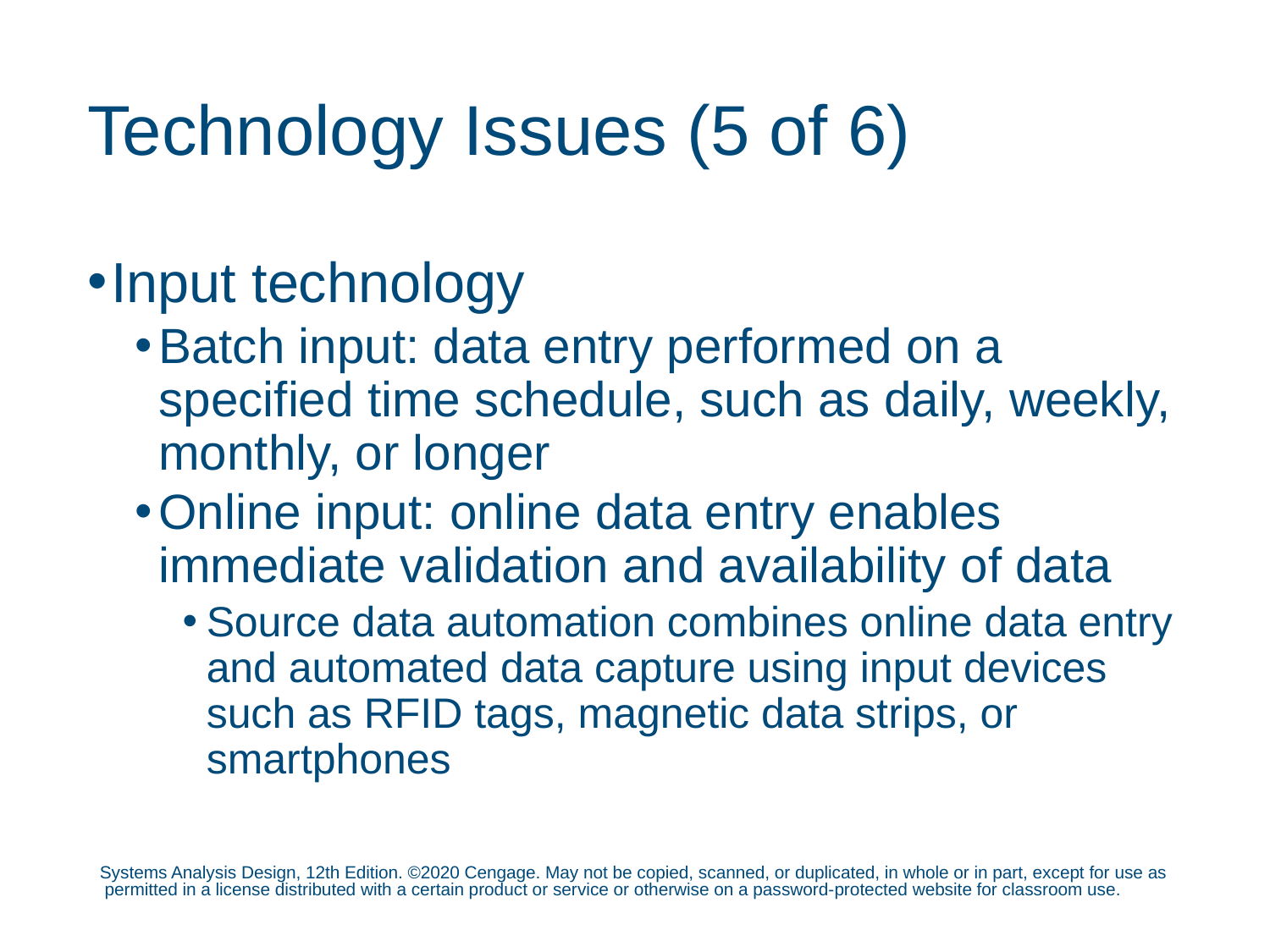

# Technology Issues (5 of 6)
Input technology
Batch input: data entry performed on a specified time schedule, such as daily, weekly, monthly, or longer
Online input: online data entry enables immediate validation and availability of data
Source data automation combines online data entry and automated data capture using input devices such as RFID tags, magnetic data strips, or smartphones

Systems Analysis Design, 12th Edition. ©2020 Cengage. May not be copied, scanned, or duplicated, in whole or in part, except for use as permitted in a license distributed with a certain product or service or otherwise on a password-protected website for classroom use.